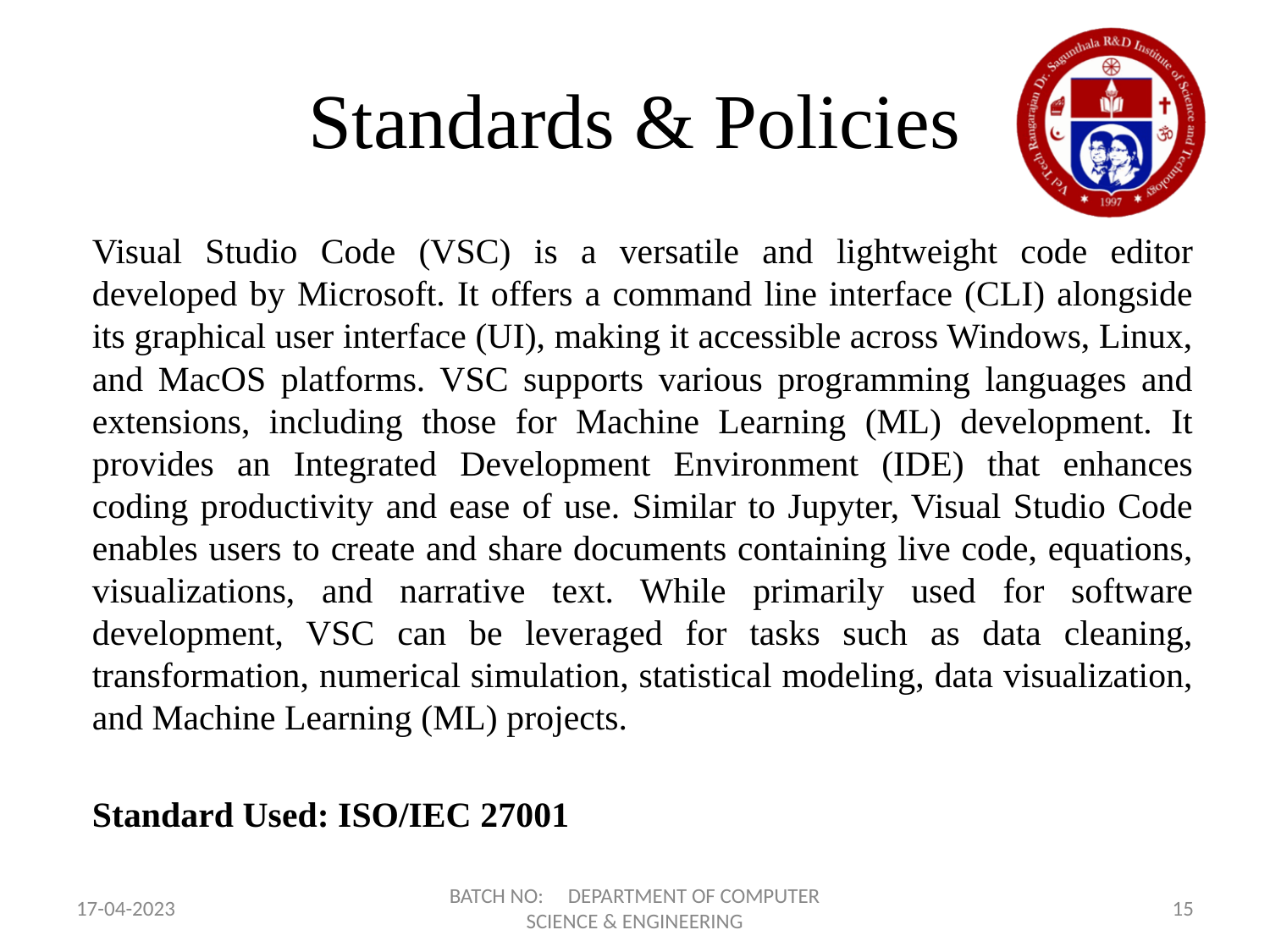

# Standards & Policies
Visual Studio Code (VSC) is a versatile and lightweight code editor developed by Microsoft. It offers a command line interface (CLI) alongside its graphical user interface (UI), making it accessible across Windows, Linux, and MacOS platforms. VSC supports various programming languages and extensions, including those for Machine Learning (ML) development. It provides an Integrated Development Environment (IDE) that enhances coding productivity and ease of use. Similar to Jupyter, Visual Studio Code enables users to create and share documents containing live code, equations, visualizations, and narrative text. While primarily used for software development, VSC can be leveraged for tasks such as data cleaning, transformation, numerical simulation, statistical modeling, data visualization, and Machine Learning (ML) projects.

Standard Used: ISO/IEC 27001
17-04-2023
BATCH NO:     DEPARTMENT OF COMPUTER SCIENCE & ENGINEERING
15